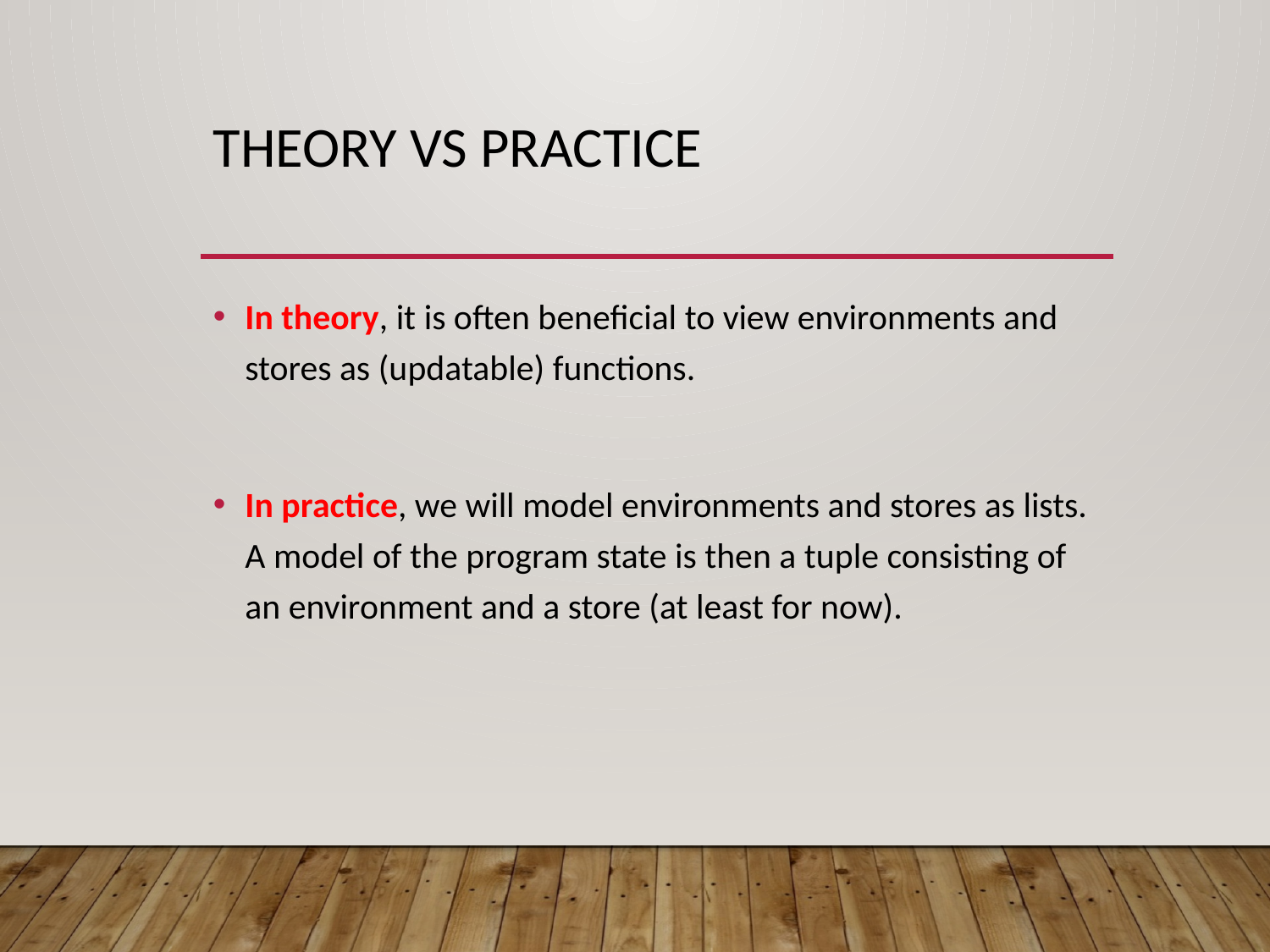

# Theory vs practice
In theory, it is often beneficial to view environments and stores as (updatable) functions.

In practice, we will model environments and stores as lists. A model of the program state is then a tuple consisting of an environment and a store (at least for now).